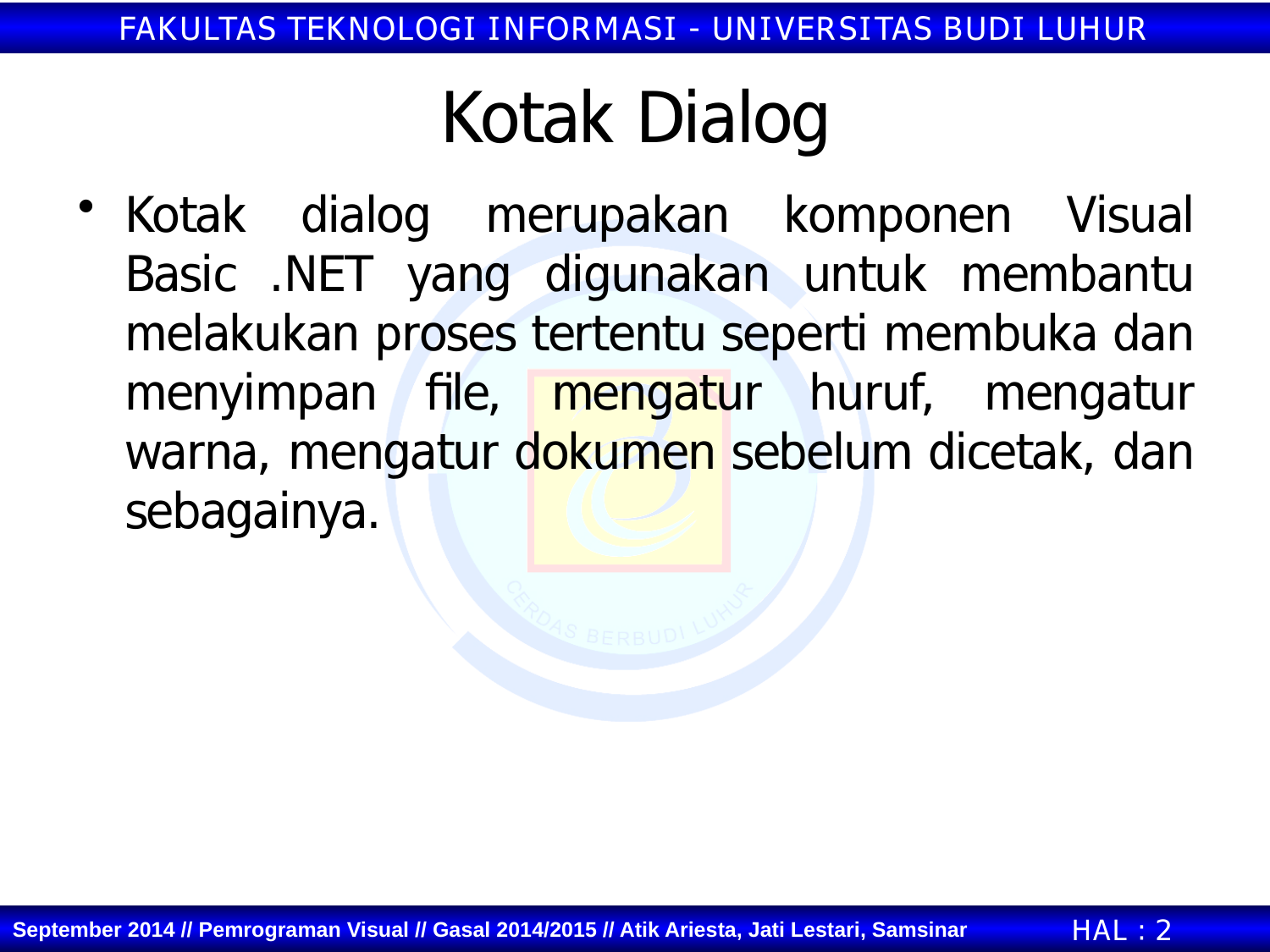

# Kotak Dialog
Kotak dialog merupakan komponen Visual Basic .NET yang digunakan untuk membantu melakukan proses tertentu seperti membuka dan menyimpan file, mengatur huruf, mengatur warna, mengatur dokumen sebelum dicetak, dan sebagainya.